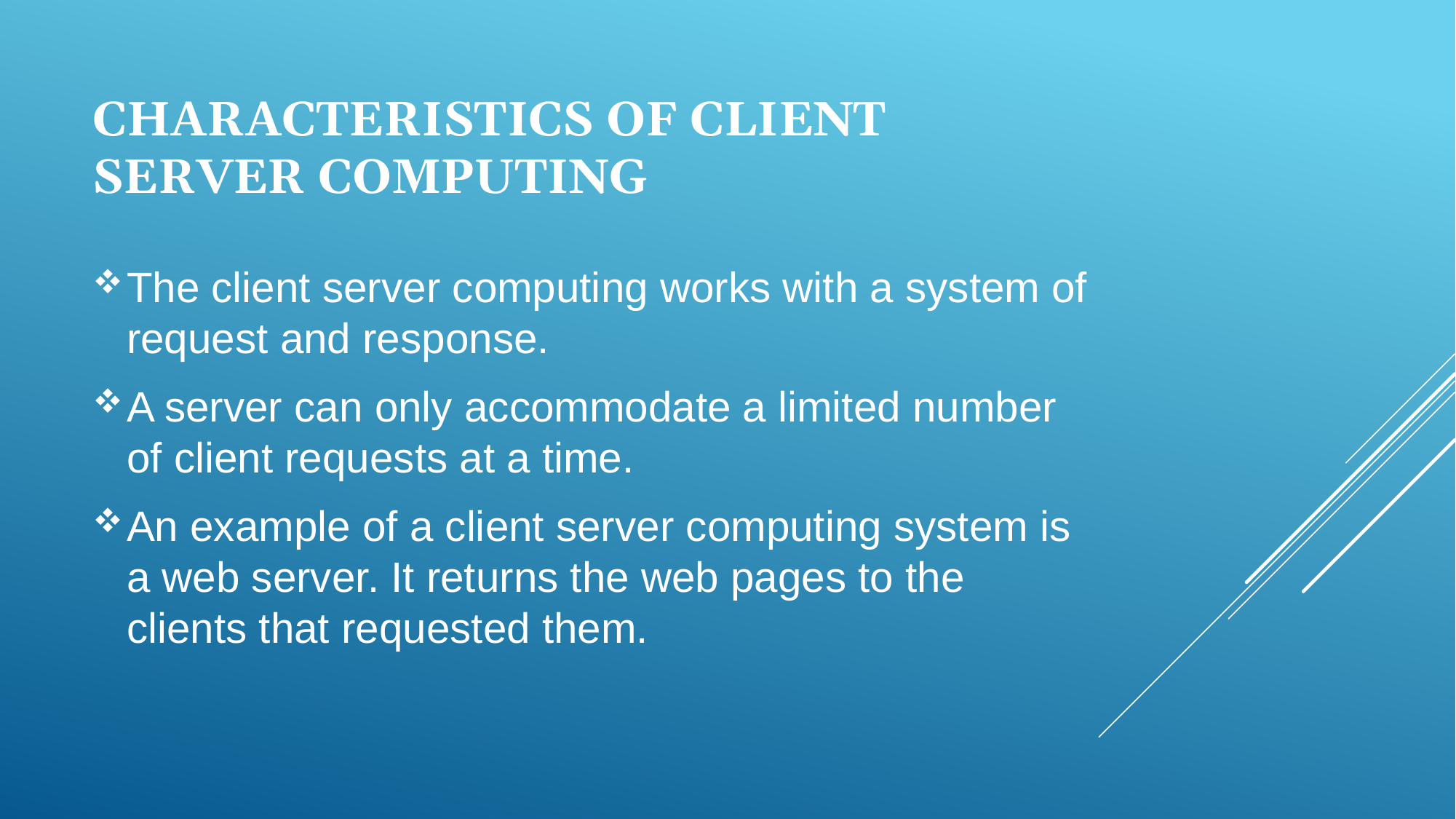

# Characteristics of Client Server Computing
The client server computing works with a system of request and response.
A server can only accommodate a limited number of client requests at a time.
An example of a client server computing system is a web server. It returns the web pages to the clients that requested them.